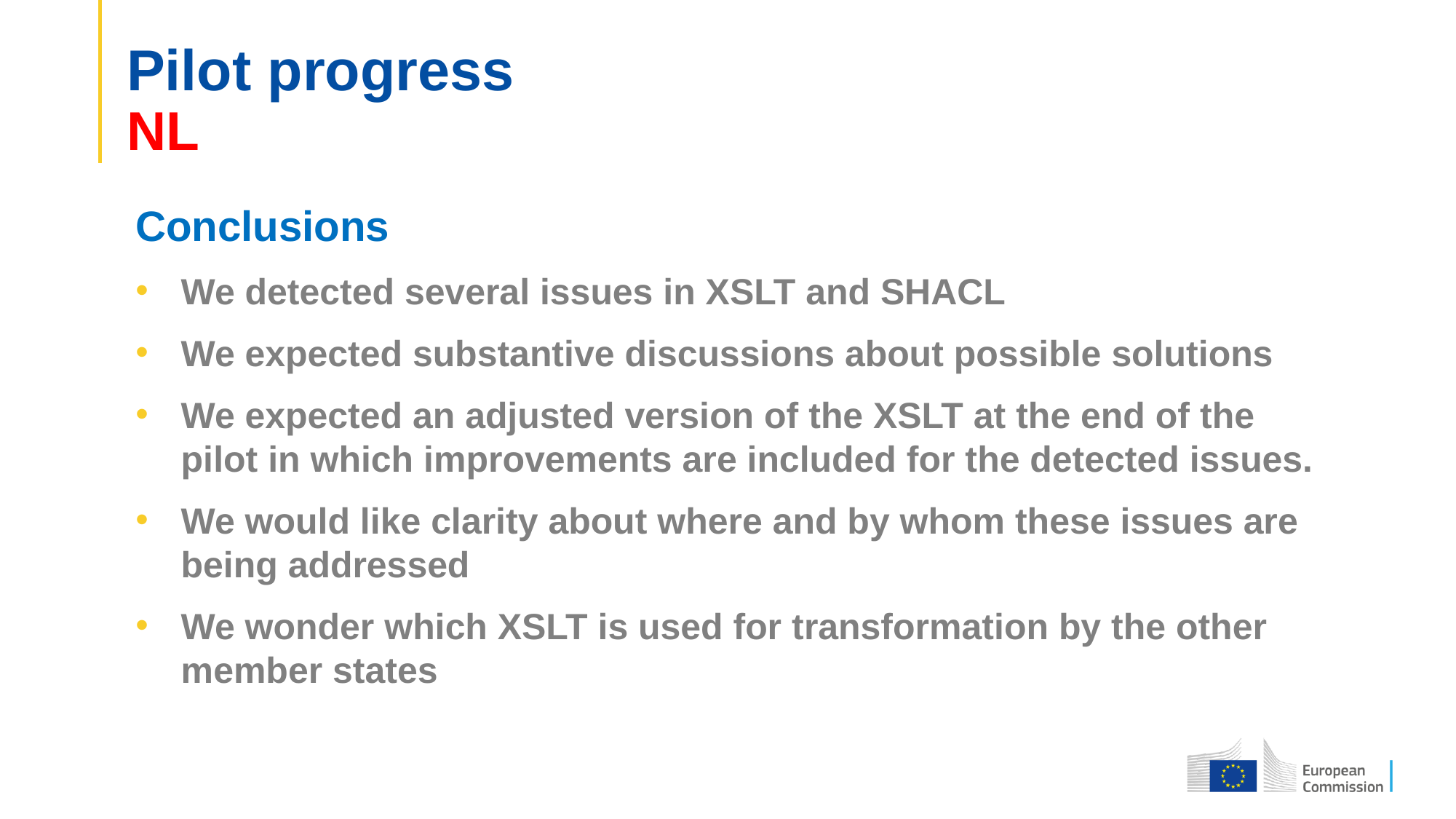

# Pilot progress NL
Conclusions
We detected several issues in XSLT and SHACL
We expected substantive discussions about possible solutions
We expected an adjusted version of the XSLT at the end of the pilot in which improvements are included for the detected issues.
We would like clarity about where and by whom these issues are being addressed
We wonder which XSLT is used for transformation by the other member states